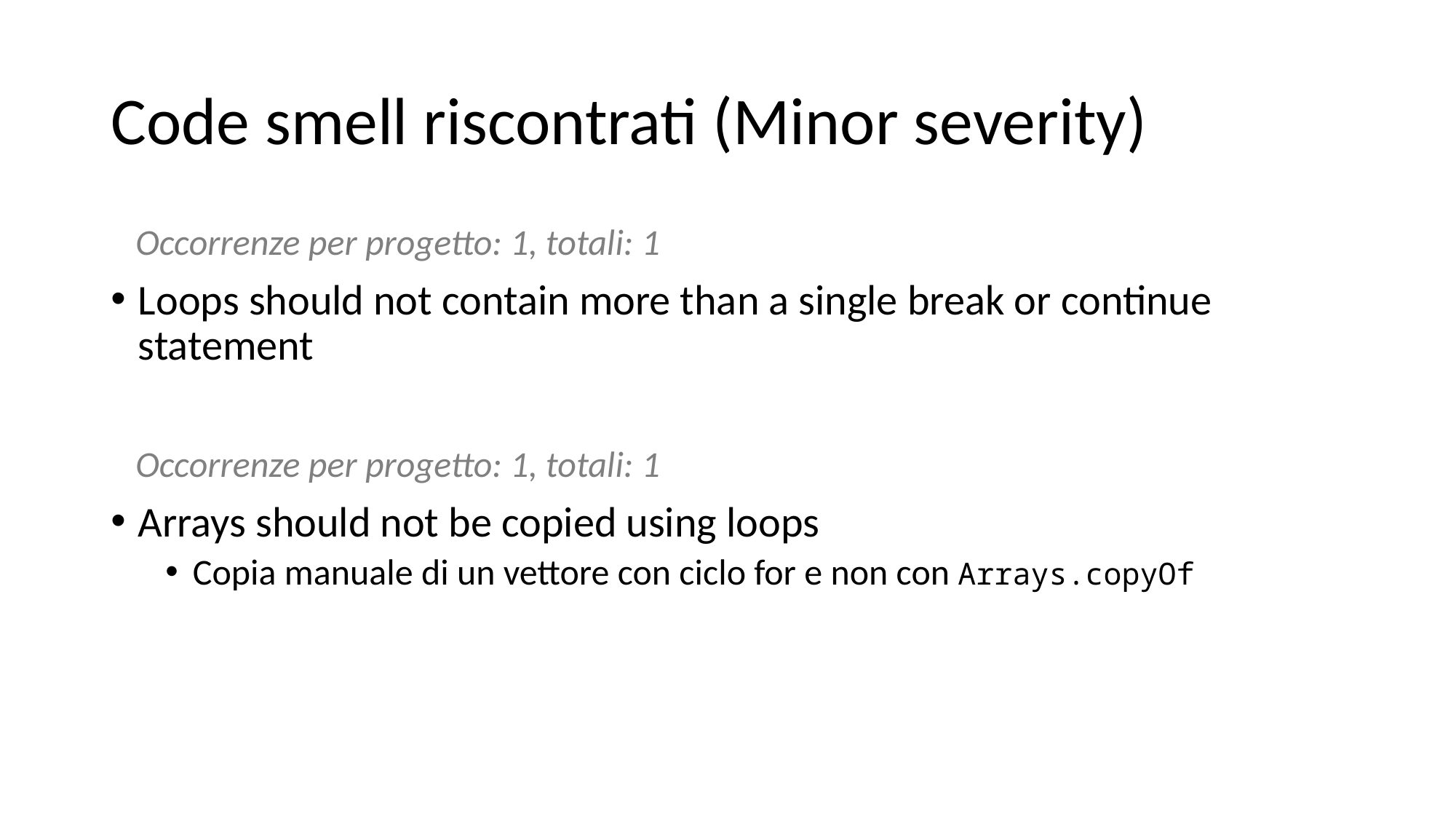

# Code smell riscontrati (Minor severity)
   Occorrenze per progetto: 1, totali: 1
Loops should not contain more than a single break or continue statement

   Occorrenze per progetto: 1, totali: 1
Arrays should not be copied using loops
Copia manuale di un vettore con ciclo for e non con Arrays.copyOf